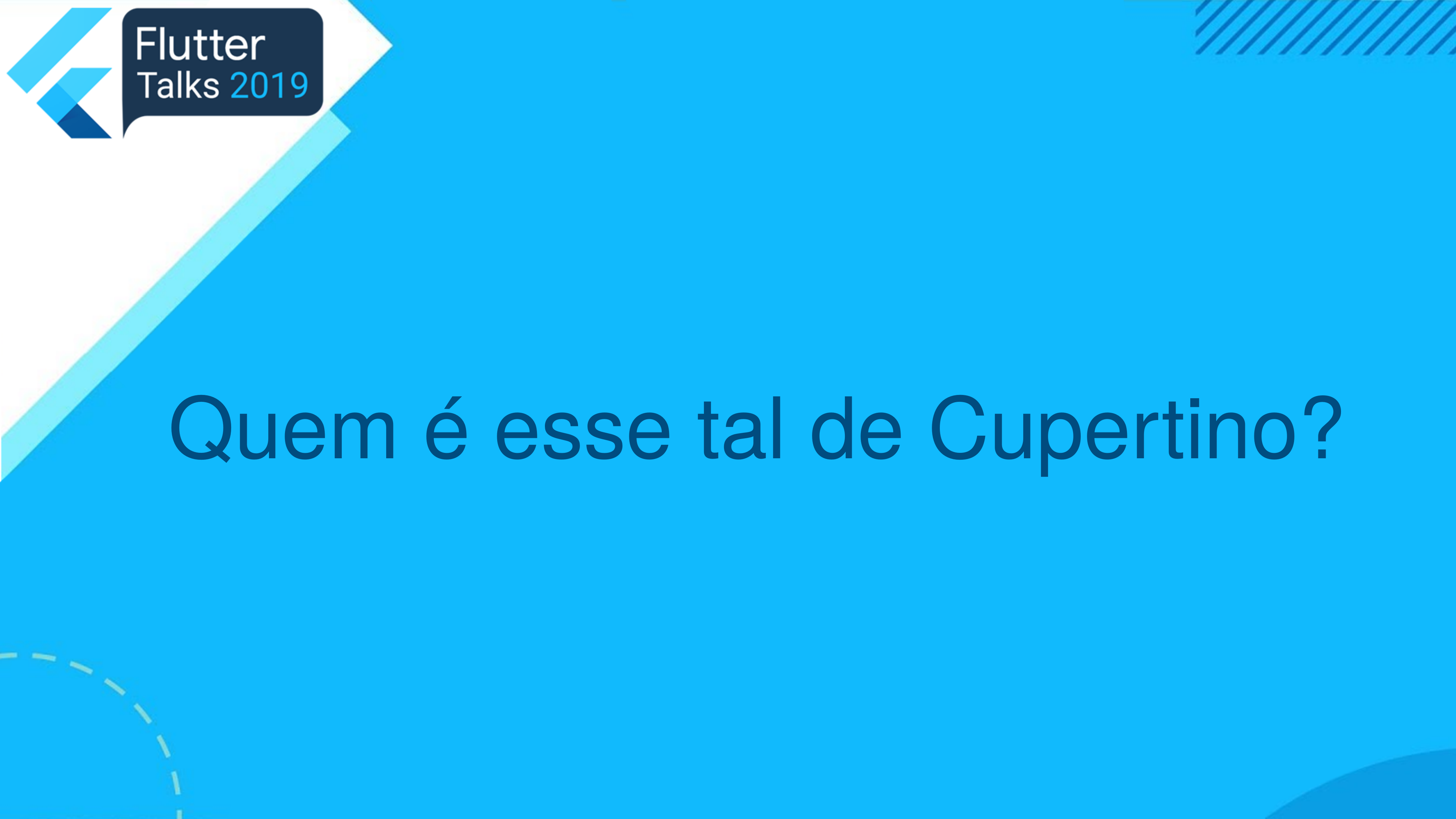

# Quem é esse tal de Cupertino?